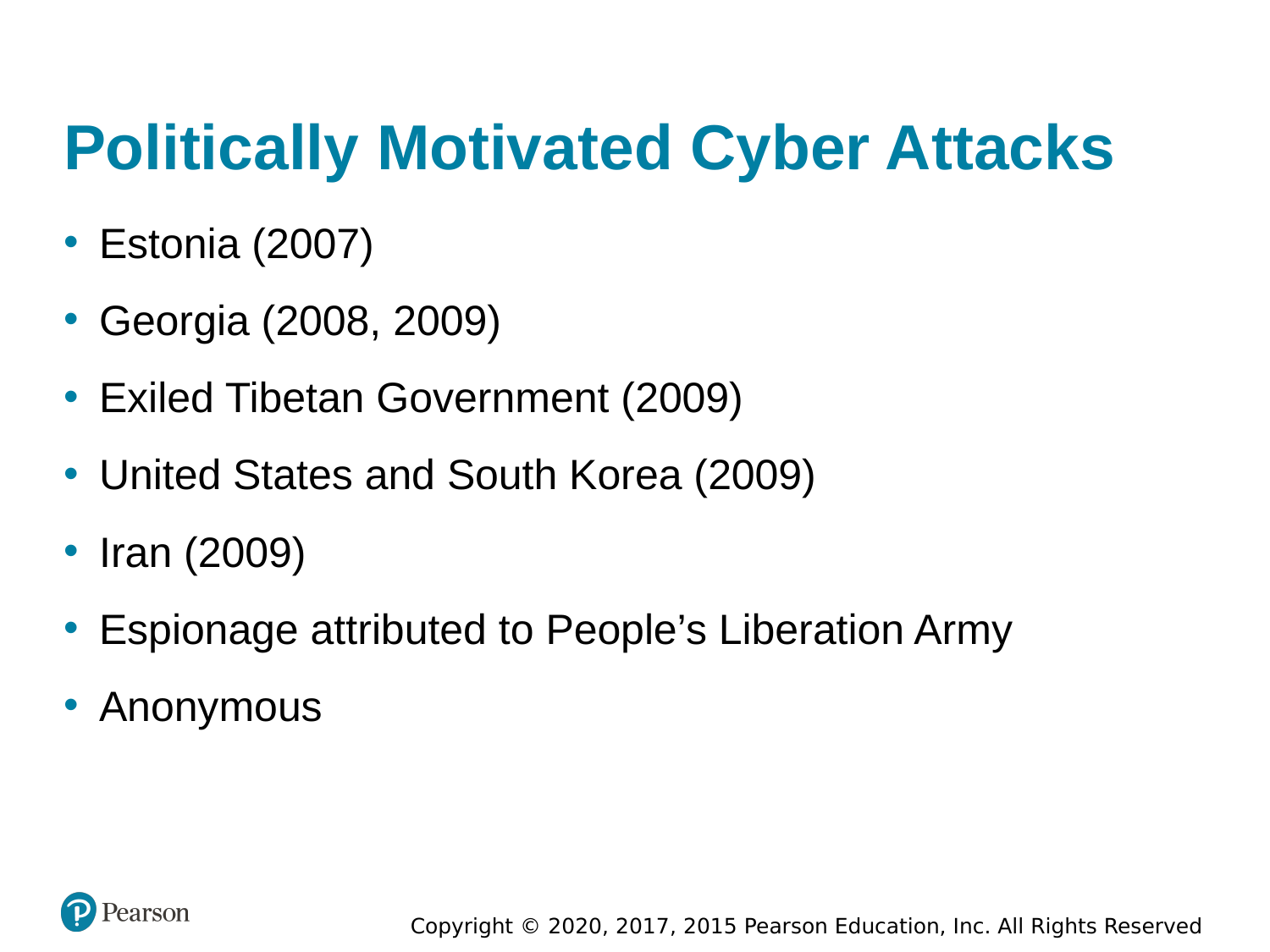

# Politically Motivated Cyber Attacks
Estonia (2007)
Georgia (2008, 2009)
Exiled Tibetan Government (2009)
United States and South Korea (2009)
Iran (2009)
Espionage attributed to People’s Liberation Army
Anonymous